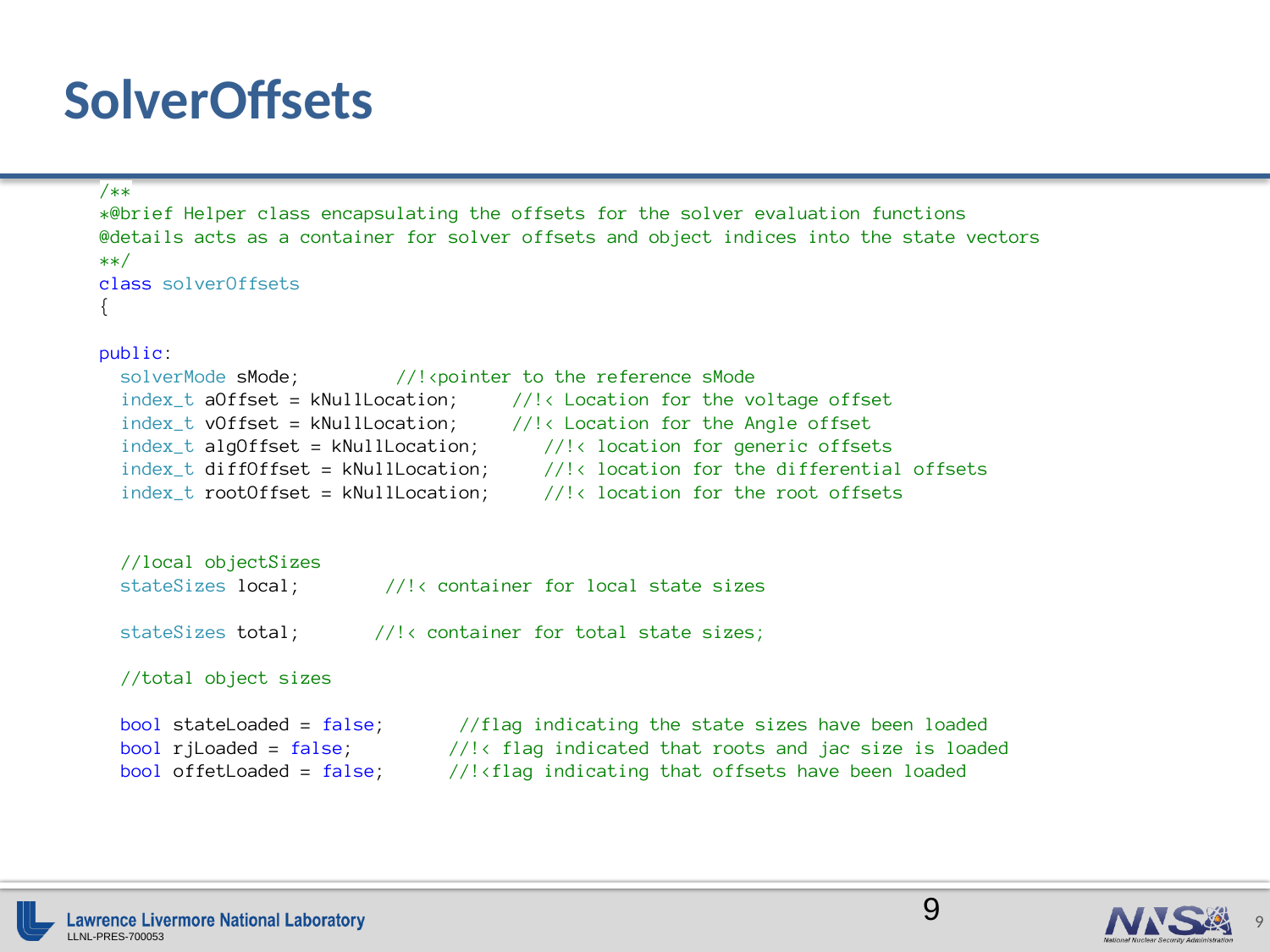

# SolverOffsets
/**
*@brief Helper class encapsulating the offsets for the solver evaluation functions
@details acts as a container for solver offsets and object indices into the state vectors
**/
class solverOffsets
{

public:
  solverMode sMode;         //!<pointer to the reference sMode
  index_t aOffset = kNullLocation;     //!< Location for the voltage offset
  index_t vOffset = kNullLocation;     //!< Location for the Angle offset
  index_t algOffset = kNullLocation;      //!< location for generic offsets
  index_t diffOffset = kNullLocation;     //!< location for the differential offsets
  index_t rootOffset = kNullLocation;     //!< location for the root offsets

  //local objectSizes
  stateSizes local;        //!< container for local state sizes

  stateSizes total;       //!< container for total state sizes;

  //total object sizes

  bool stateLoaded = false;       //flag indicating the state sizes have been loaded
  bool rjLoaded = false;         //!< flag indicated that roots and jac size is loaded
  bool offetLoaded = false;      //!<flag indicating that offsets have been loaded
9